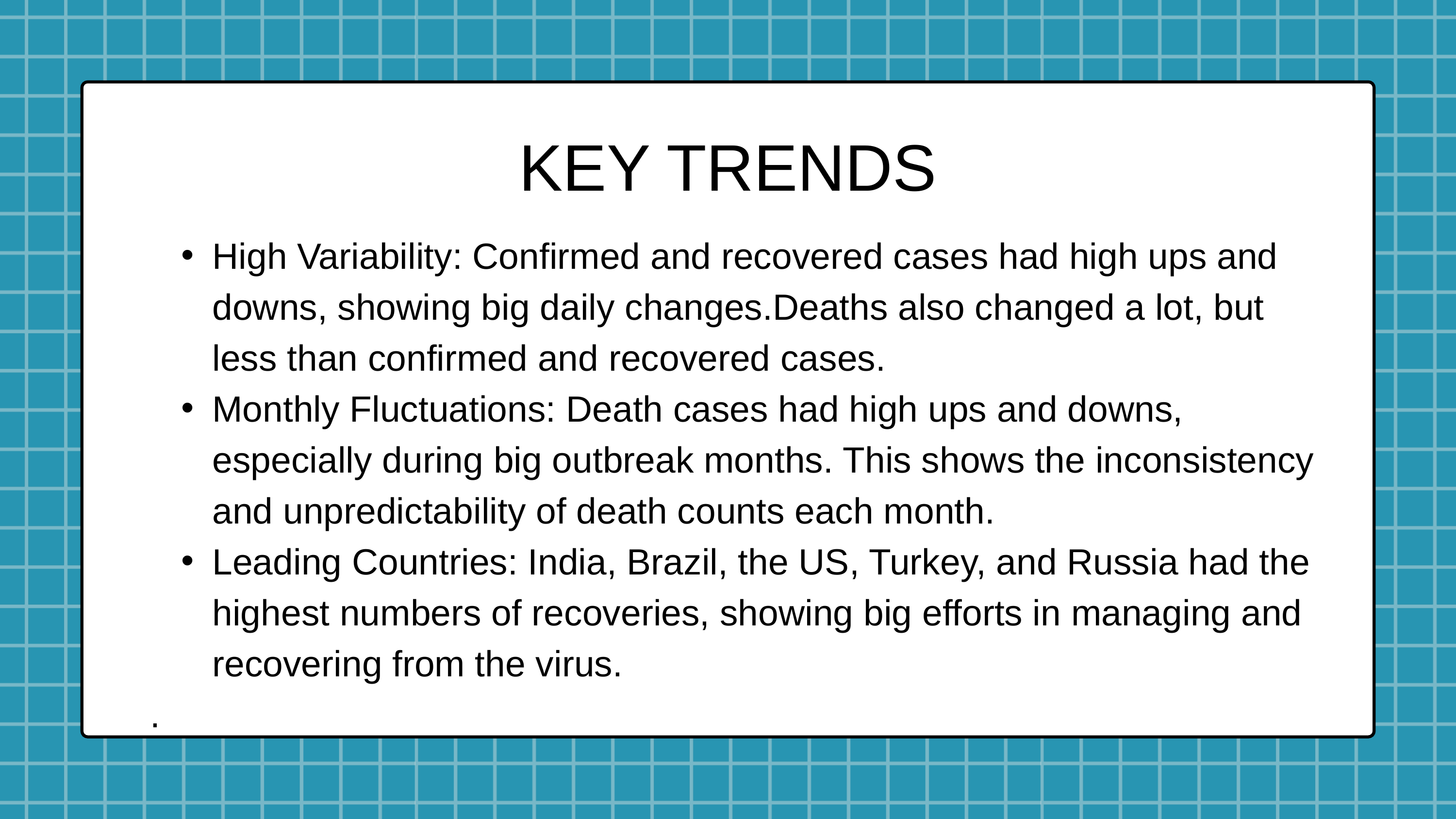

KEY TRENDS
High Variability: Confirmed and recovered cases had high ups and downs, showing big daily changes.Deaths also changed a lot, but less than confirmed and recovered cases.
Monthly Fluctuations: Death cases had high ups and downs, especially during big outbreak months. This shows the inconsistency and unpredictability of death counts each month.
Leading Countries: India, Brazil, the US, Turkey, and Russia had the highest numbers of recoveries, showing big efforts in managing and recovering from the virus.
.